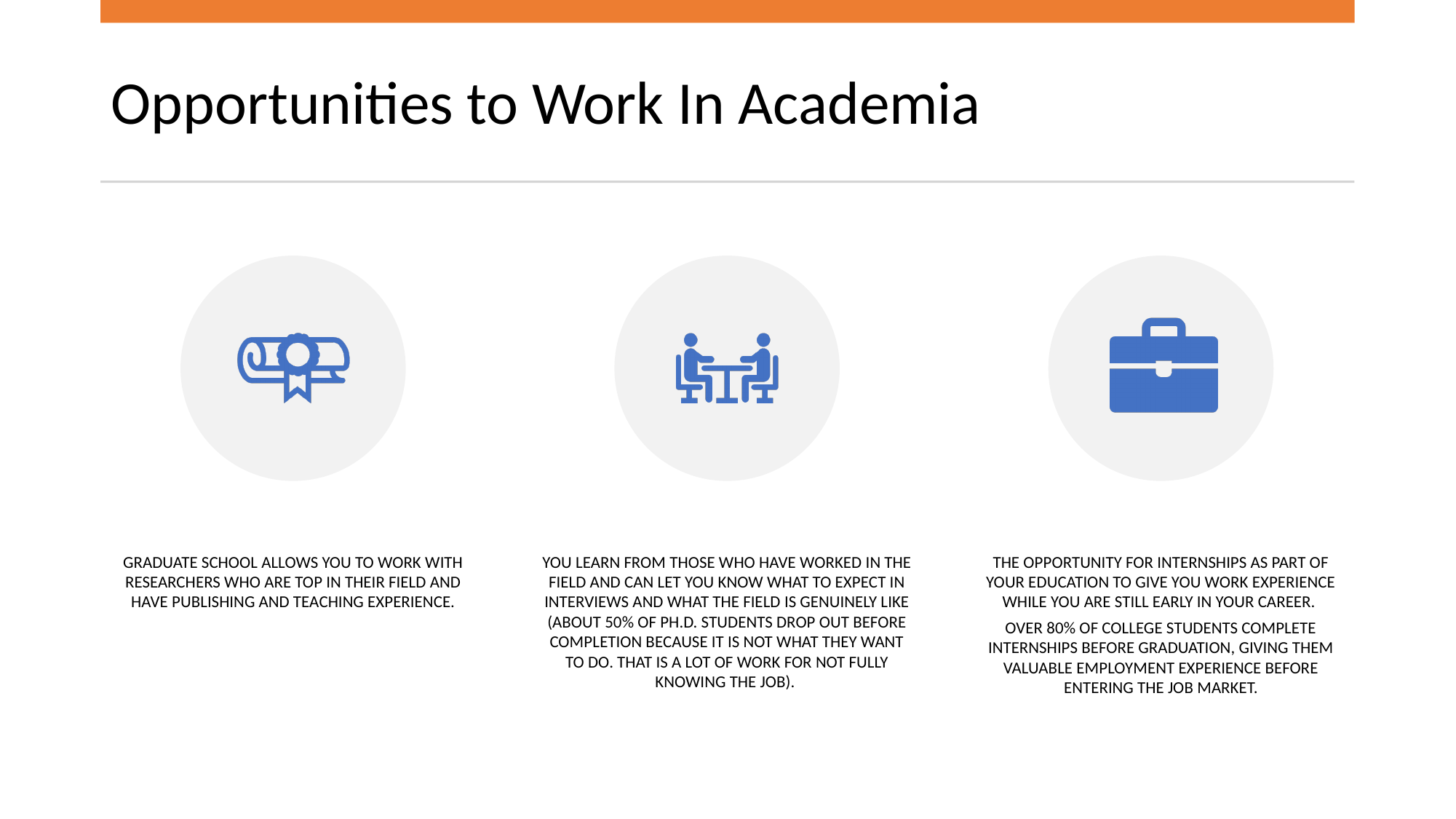

# Opportunities to Work In Academia

Graduate school allows you to work with researchers who are top in their field and have publishing and teaching experience.
You learn from those who have worked in the field and can let you know what to expect in interviews and what the field is genuinely like (about 50% of Ph.D. students drop out before completion because it is not what they want to do. That is a lot of work for not fully knowing the job).
The opportunity for internships as part of your education to give you work experience while you are still early in your career.
Over 80% of college students complete internships before graduation, giving them valuable employment experience before entering the job market.